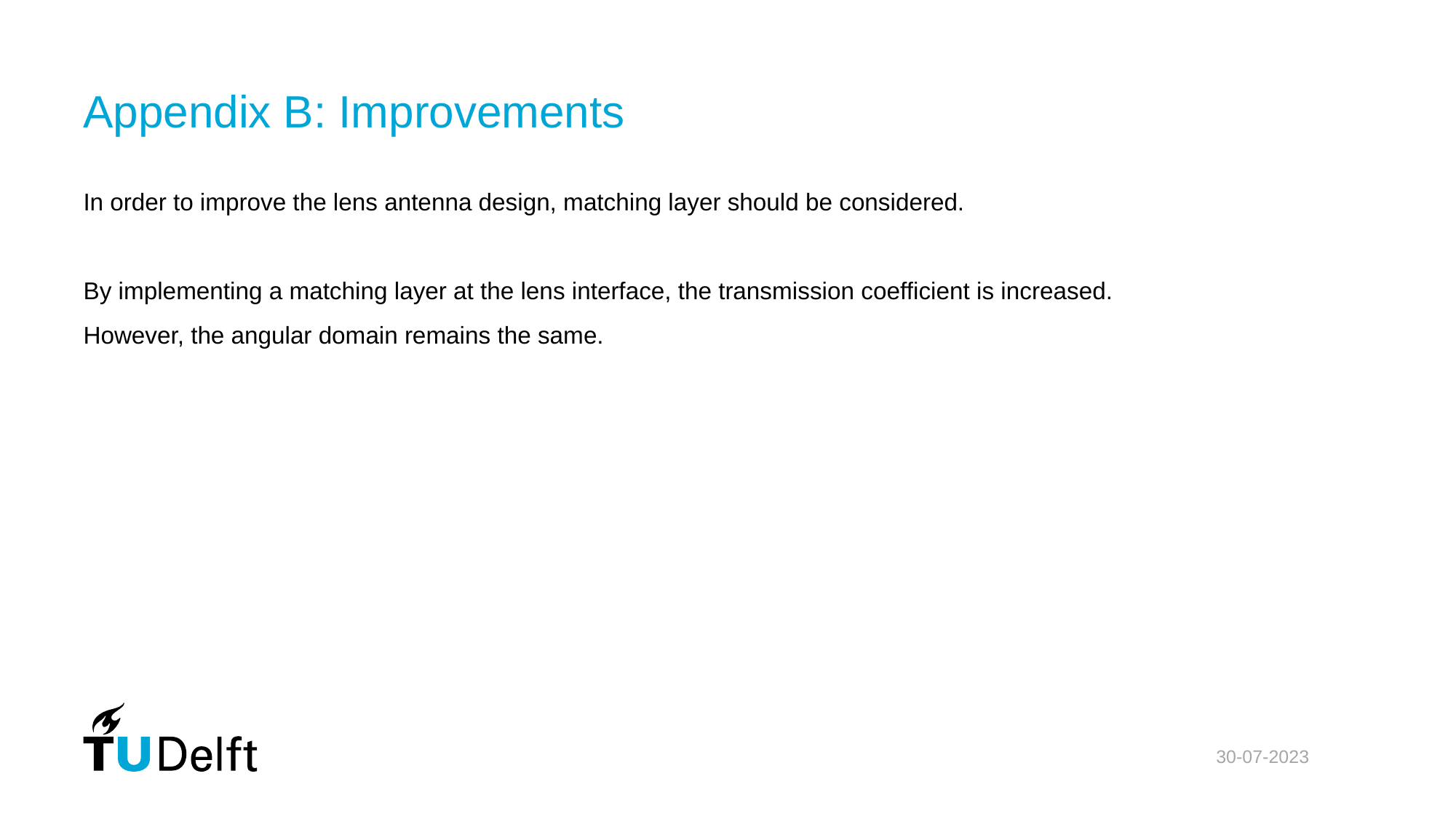

# Appendix B: Improvements
In order to improve the lens antenna design, matching layer should be considered.

By implementing a matching layer at the lens interface, the transmission coefficient is increased.
However, the angular domain remains the same.
30-07-2023